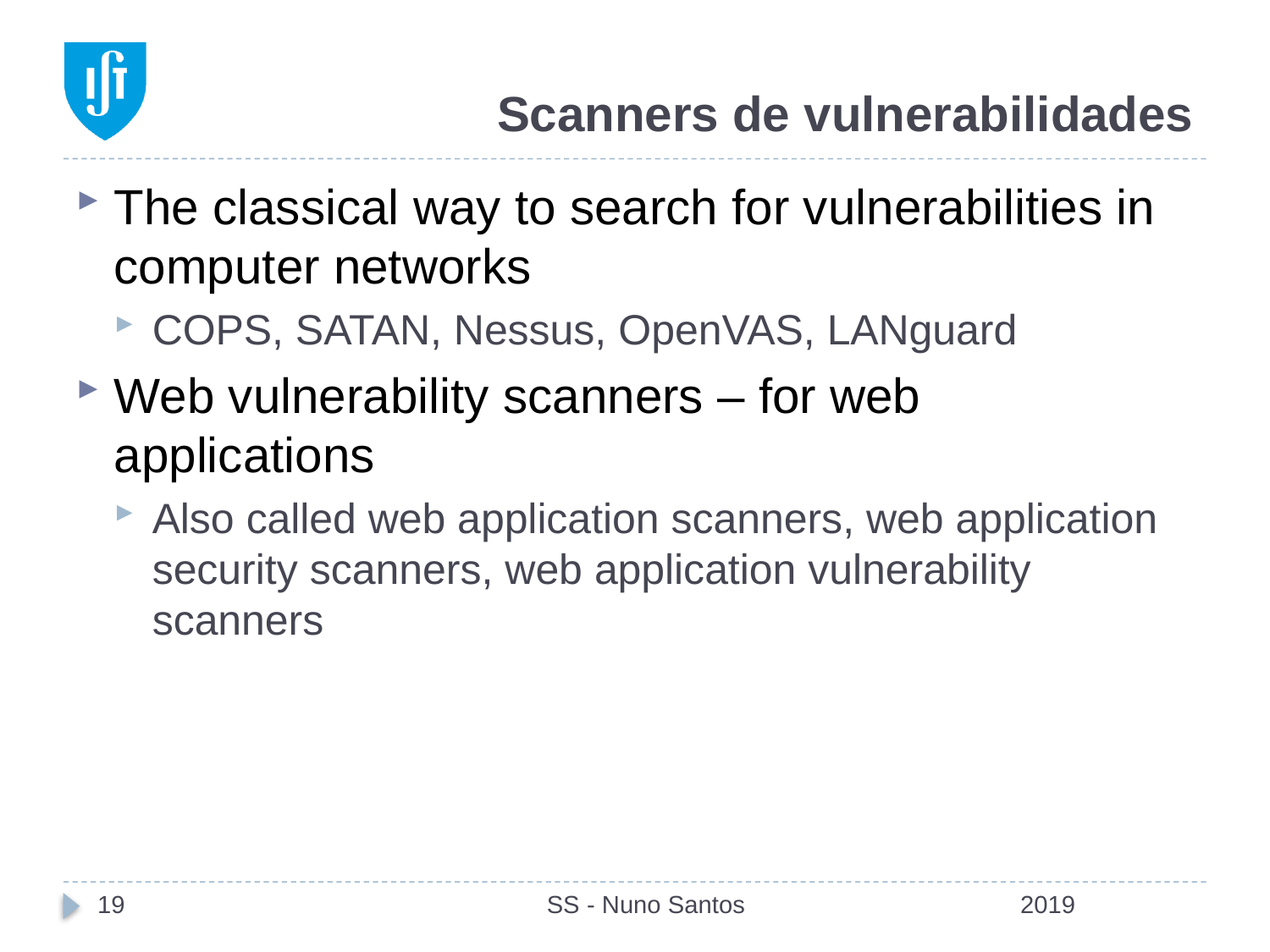

# Scanners de vulnerabilidades
The classical way to search for vulnerabilities in computer networks
COPS, SATAN, Nessus, OpenVAS, LANguard
Web vulnerability scanners – for web applications
Also called web application scanners, web application security scanners, web application vulnerability scanners

19
SS - Nuno Santos
2019